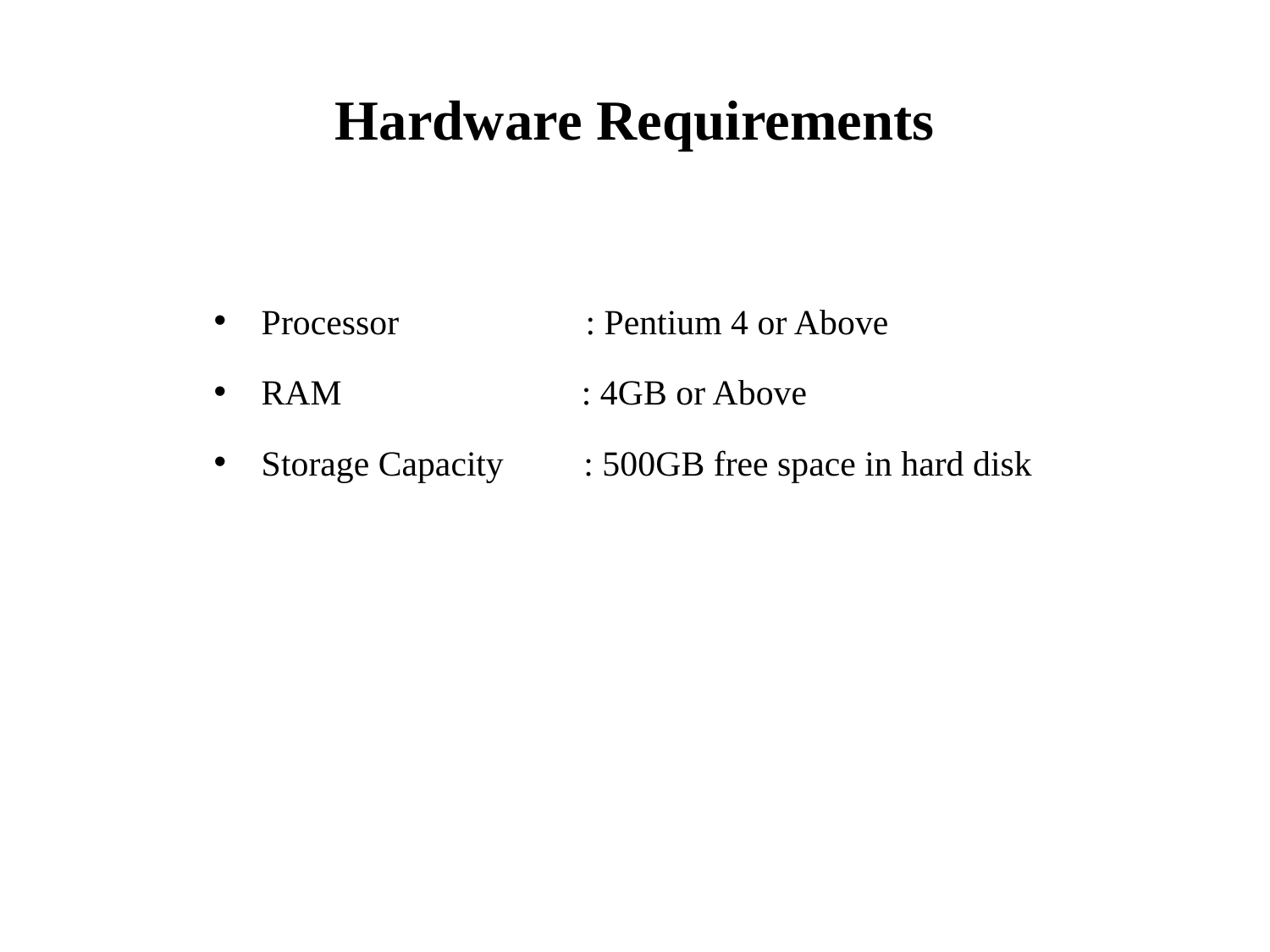

# Hardware Requirements

Processor                     : Pentium 4 or Above
RAM                           : 4GB or Above
Storage Capacity         : 500GB free space in hard disk